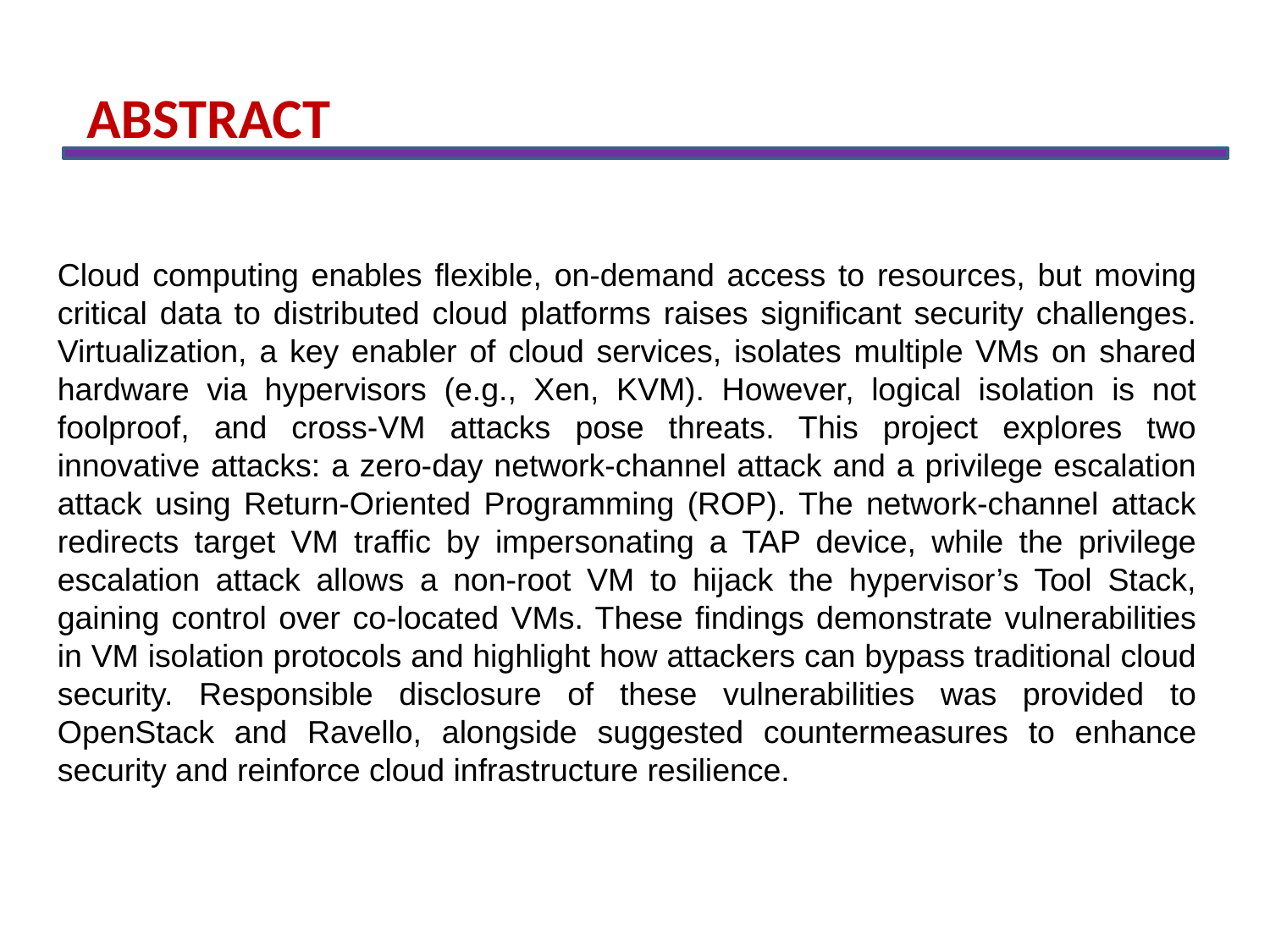

ABSTRACT

Cloud computing enables flexible, on-demand access to resources, but moving critical data to distributed cloud platforms raises significant security challenges. Virtualization, a key enabler of cloud services, isolates multiple VMs on shared hardware via hypervisors (e.g., Xen, KVM). However, logical isolation is not foolproof, and cross-VM attacks pose threats. This project explores two innovative attacks: a zero-day network-channel attack and a privilege escalation attack using Return-Oriented Programming (ROP). The network-channel attack redirects target VM traffic by impersonating a TAP device, while the privilege escalation attack allows a non-root VM to hijack the hypervisor’s Tool Stack, gaining control over co-located VMs. These findings demonstrate vulnerabilities in VM isolation protocols and highlight how attackers can bypass traditional cloud security. Responsible disclosure of these vulnerabilities was provided to OpenStack and Ravello, alongside suggested countermeasures to enhance security and reinforce cloud infrastructure resilience.